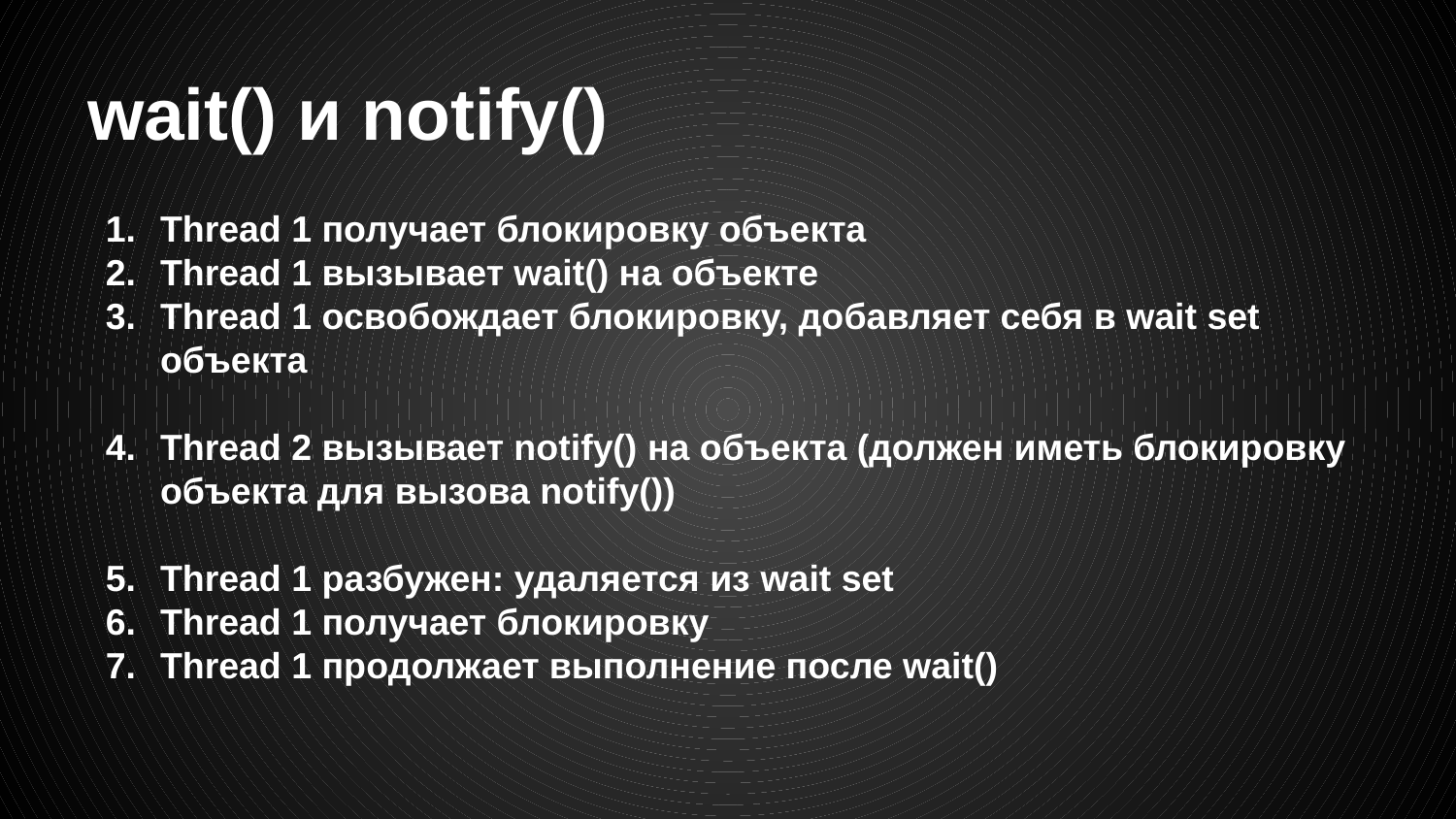

# wait() и notify()
Thread 1 получает блокировку объекта
Thread 1 вызывает wait() на объекте
Thread 1 освобождает блокировку, добавляет себя в wait set объекта

Thread 2 вызывает notify() на объекта (должен иметь блокировку объекта для вызова notify())

Thread 1 разбужен: удаляется из wait set
Thread 1 получает блокировку
Thread 1 продолжает выполнение после wait()